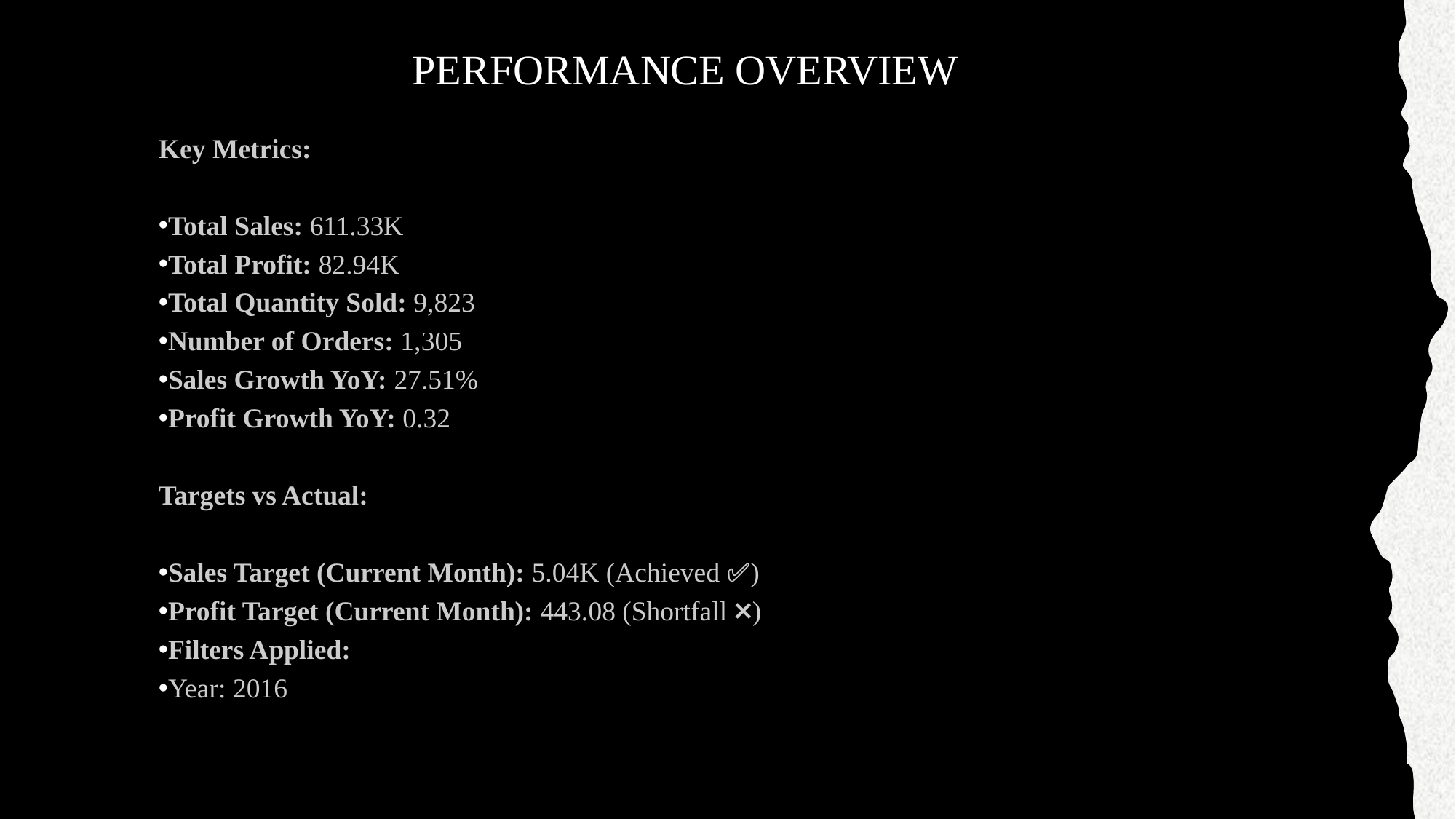

PERFORMANCE OVERVIEW
Key Metrics:

Total Sales: 611.33K
Total Profit: 82.94K
Total Quantity Sold: 9,823
Number of Orders: 1,305
Sales Growth YoY: 27.51%
Profit Growth YoY: 0.32

Targets vs Actual:

Sales Target (Current Month): 5.04K (Achieved ✅)
Profit Target (Current Month): 443.08 (Shortfall ❌)
Filters Applied:
Year: 2016